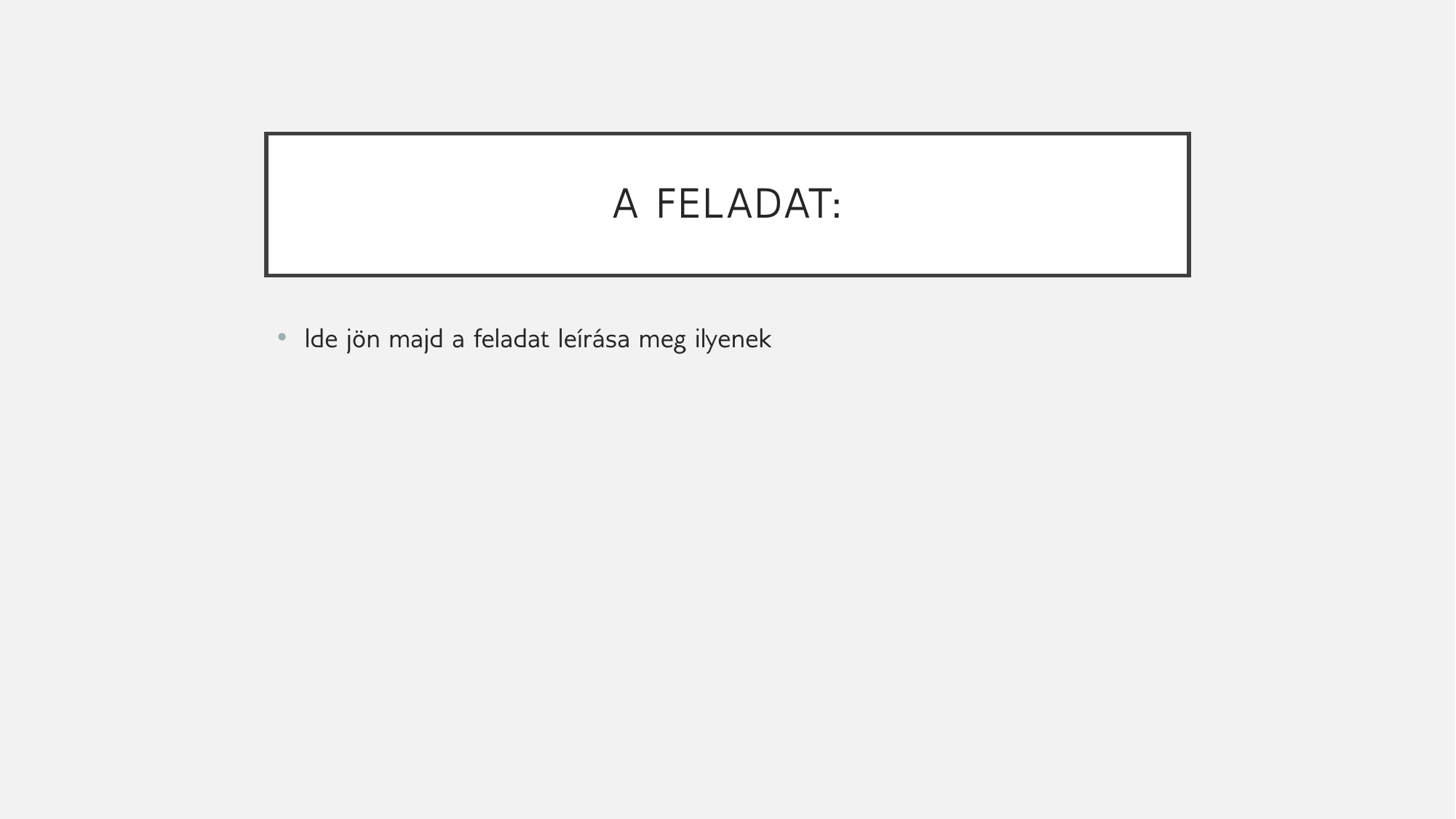

# A Feladat:
Ide jön majd a feladat leírása meg ilyenek